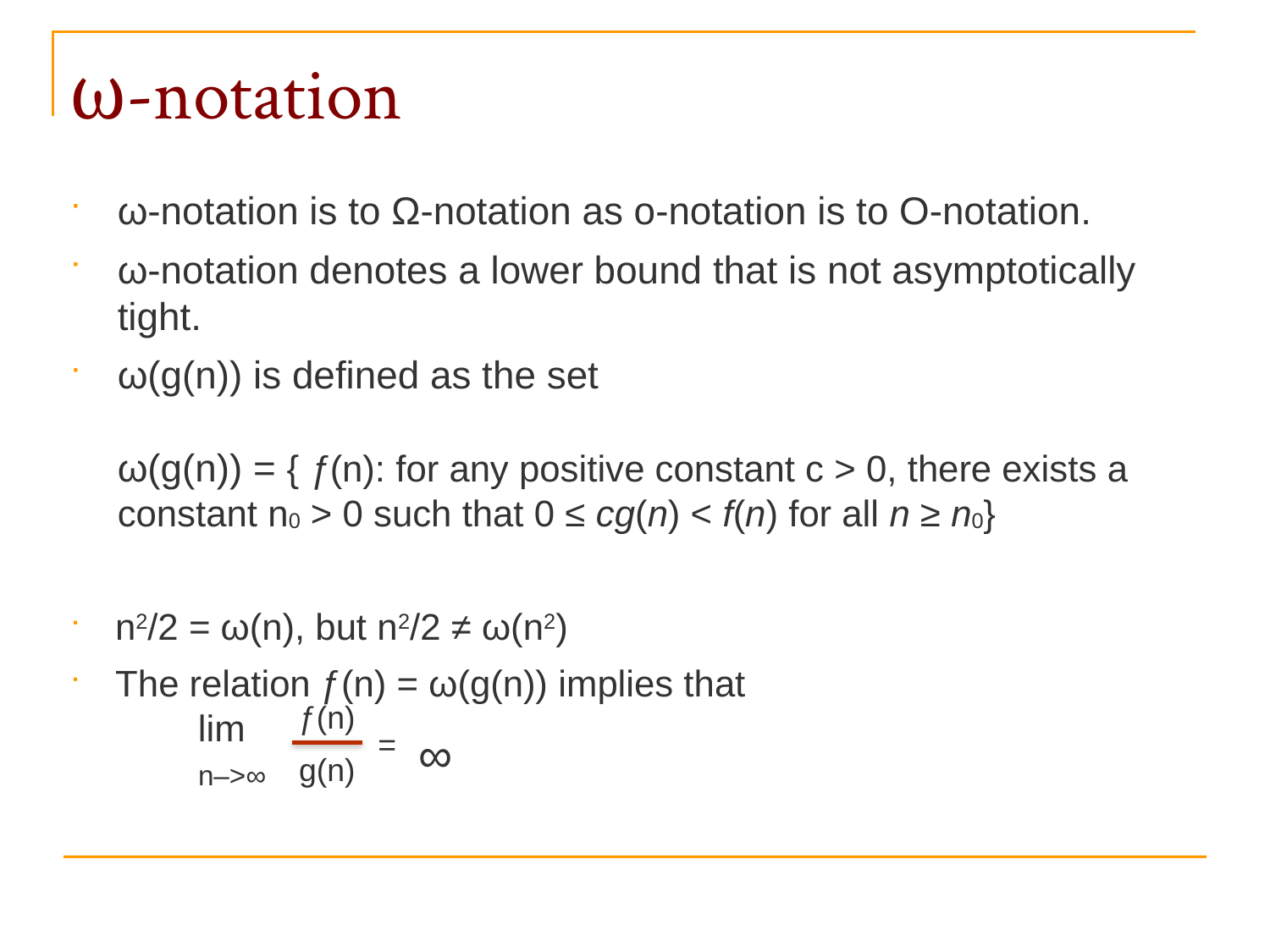

# ω-notation
ω-notation is to Ω-notation as o-notation is to O-notation.
ω-notation denotes a lower bound that is not asymptotically tight.
ω(g(n)) is defined as the set
ω(g(n)) = { ƒ(n): for any positive constant c > 0, there exists a constant n0 > 0 such that 0 ≤ cg(n) < f(n) for all n ≥ n0}

n2/2 = ω(n), but n2/2 ≠ ω(n2)
The relation ƒ(n) = ω(g(n)) implies that
        lim
        n–>∞
ƒ(n)
=
∞

g(n)